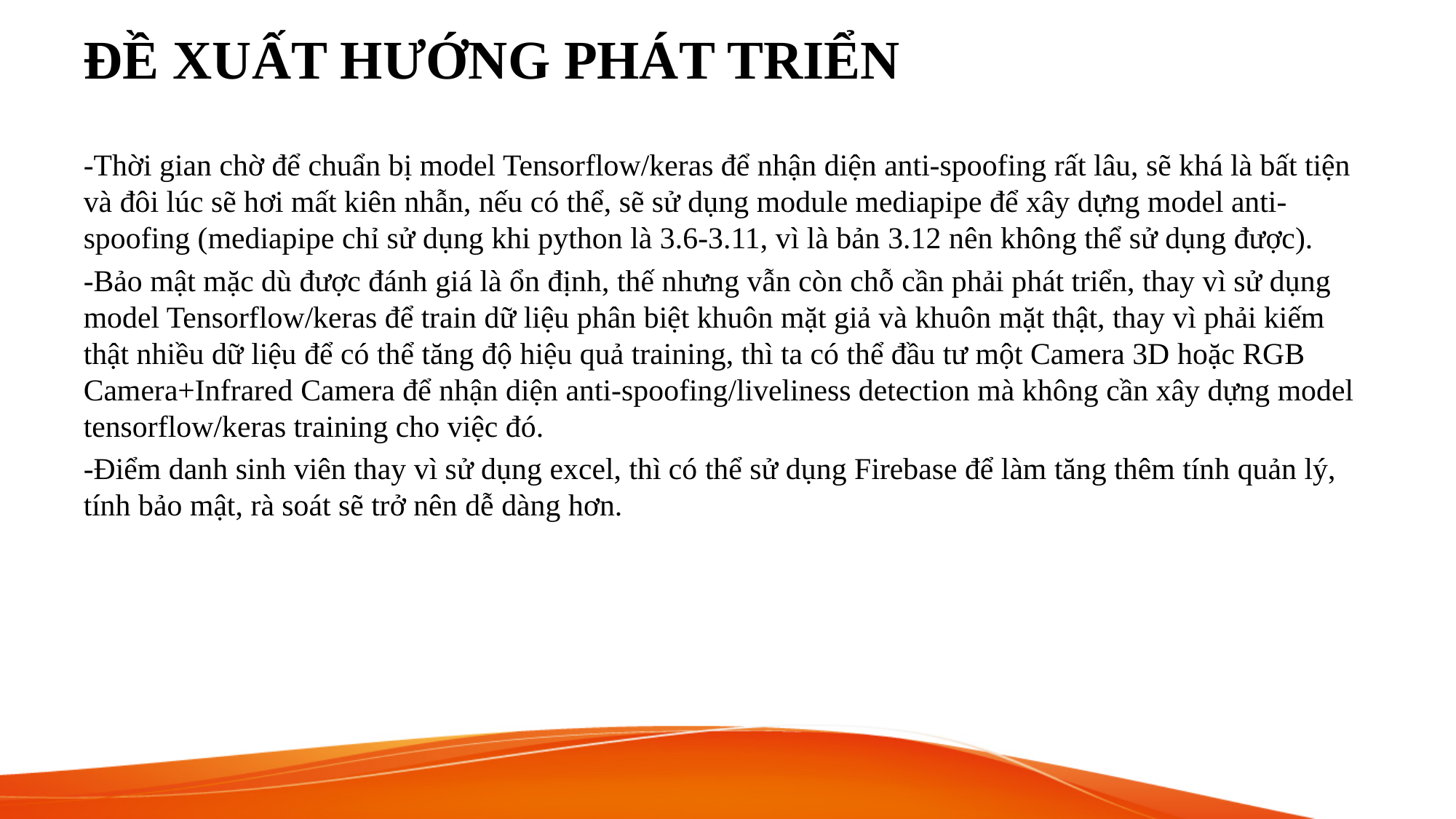

# ĐỀ XUẤT HƯỚNG PHÁT TRIỂN
-Thời gian chờ để chuẩn bị model Tensorflow/keras để nhận diện anti-spoofing rất lâu, sẽ khá là bất tiện và đôi lúc sẽ hơi mất kiên nhẫn, nếu có thể, sẽ sử dụng module mediapipe để xây dựng model anti-spoofing (mediapipe chỉ sử dụng khi python là 3.6-3.11, vì là bản 3.12 nên không thể sử dụng được).
-Bảo mật mặc dù được đánh giá là ổn định, thế nhưng vẫn còn chỗ cần phải phát triển, thay vì sử dụng model Tensorflow/keras để train dữ liệu phân biệt khuôn mặt giả và khuôn mặt thật, thay vì phải kiếm thật nhiều dữ liệu để có thể tăng độ hiệu quả training, thì ta có thể đầu tư một Camera 3D hoặc RGB Camera+Infrared Camera để nhận diện anti-spoofing/liveliness detection mà không cần xây dựng model tensorflow/keras training cho việc đó.
-Điểm danh sinh viên thay vì sử dụng excel, thì có thể sử dụng Firebase để làm tăng thêm tính quản lý, tính bảo mật, rà soát sẽ trở nên dễ dàng hơn.